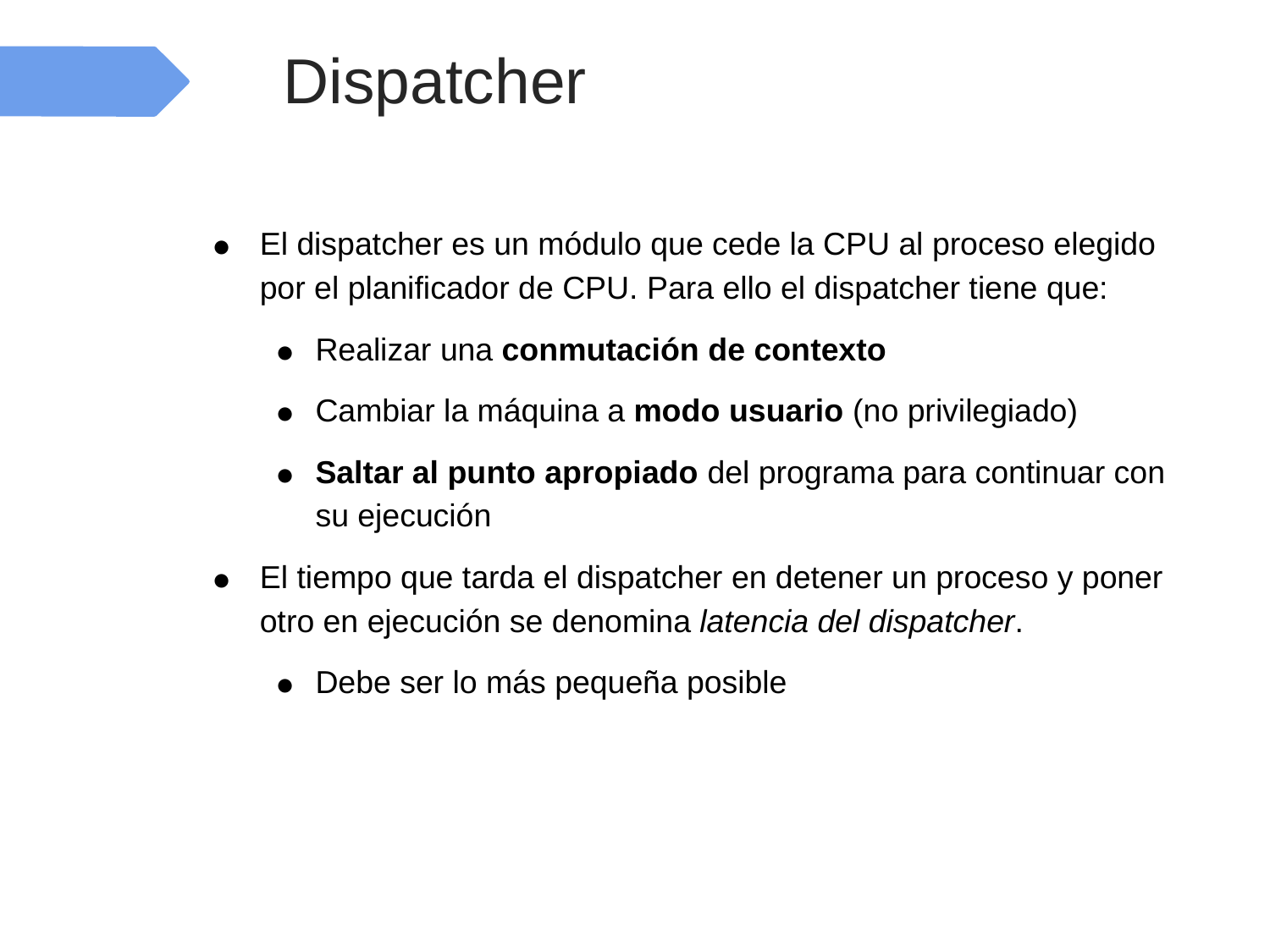

# Dispatcher
El dispatcher es un módulo que cede la CPU al proceso elegido por el planificador de CPU. Para ello el dispatcher tiene que:
Realizar una conmutación de contexto
Cambiar la máquina a modo usuario (no privilegiado)
Saltar al punto apropiado del programa para continuar con su ejecución
El tiempo que tarda el dispatcher en detener un proceso y poner otro en ejecución se denomina latencia del dispatcher.
Debe ser lo más pequeña posible